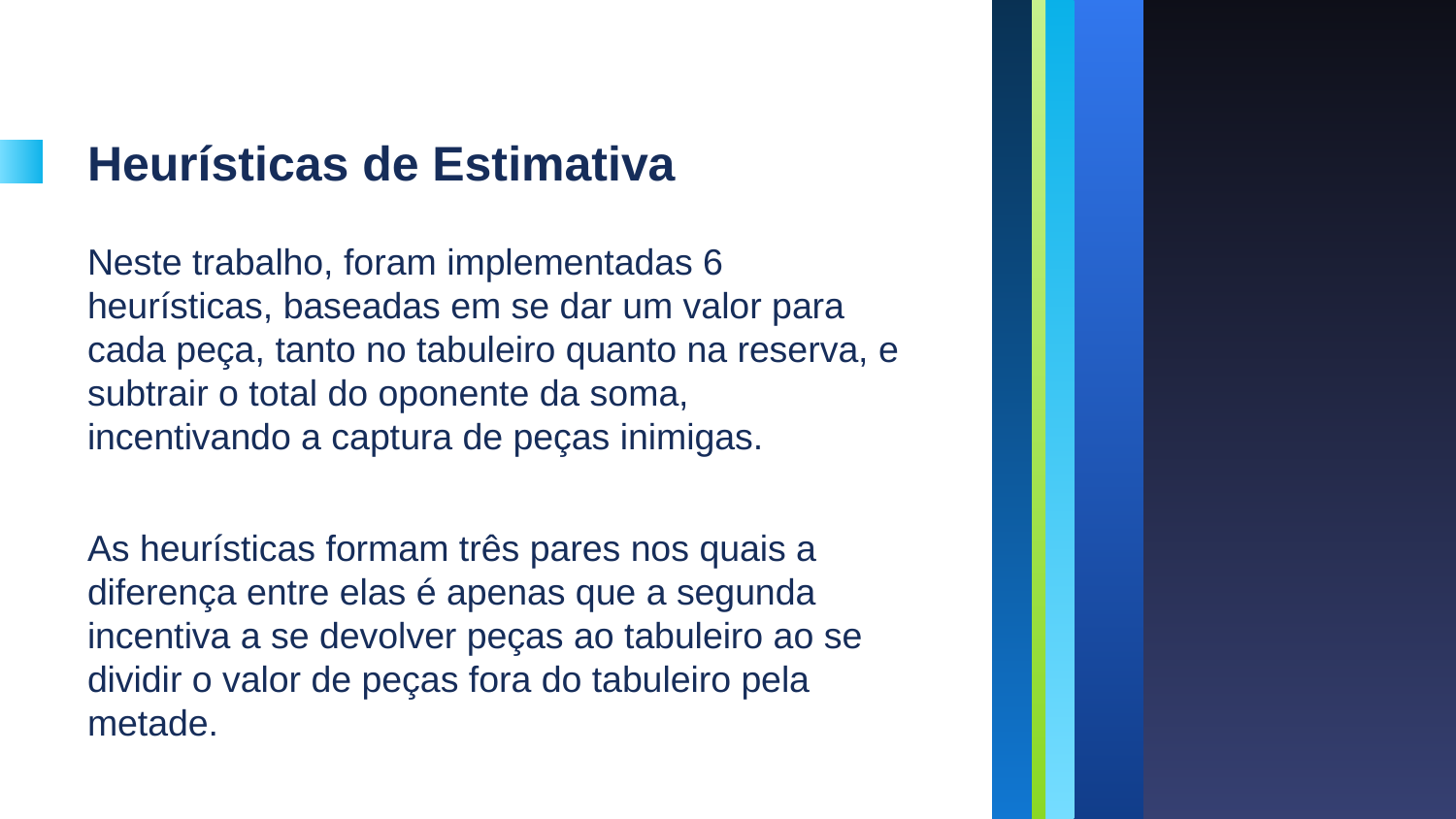

# Heurísticas de Estimativa
Neste trabalho, foram implementadas 6 heurísticas, baseadas em se dar um valor para cada peça, tanto no tabuleiro quanto na reserva, e subtrair o total do oponente da soma, incentivando a captura de peças inimigas.

As heurísticas formam três pares nos quais a diferença entre elas é apenas que a segunda incentiva a se devolver peças ao tabuleiro ao se dividir o valor de peças fora do tabuleiro pela metade.